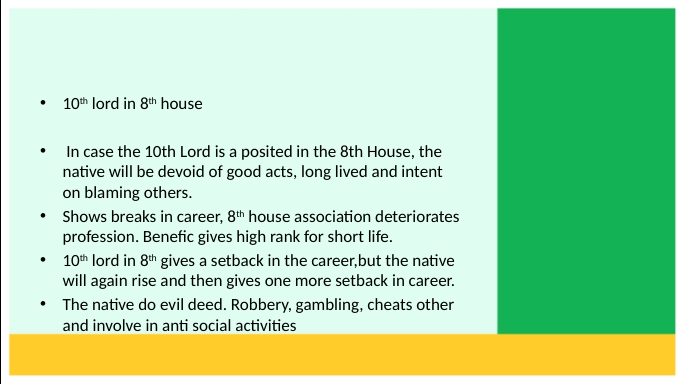

10th lord in 8th house

 In case the 10th Lord is a posited in the 8th House, the native will be devoid of good acts, long lived and intent on blaming others.
Shows breaks in career, 8th house association deteriorates profession. Benefic gives high rank for short life.
10th lord in 8th gives a setback in the career,but the native will again rise and then gives one more setback in career.
The native do evil deed. Robbery, gambling, cheats other and involve in anti social activities